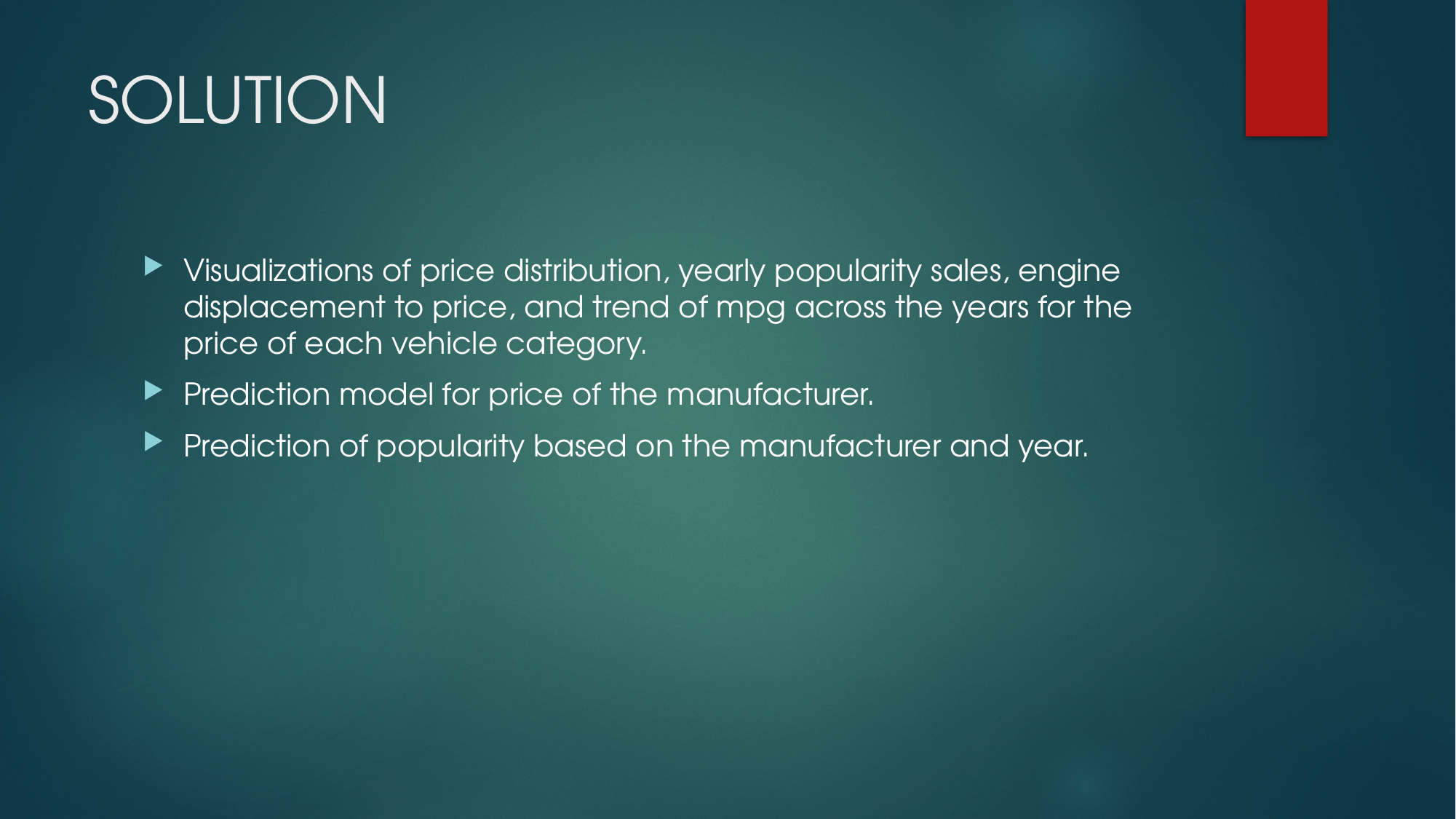

# SOLUTION
Visualizations of price distribution, yearly popularity sales, engine displacement to price, and trend of mpg across the years for the price of each vehicle category.
Prediction model for price of the manufacturer.
Prediction of popularity based on the manufacturer and year.